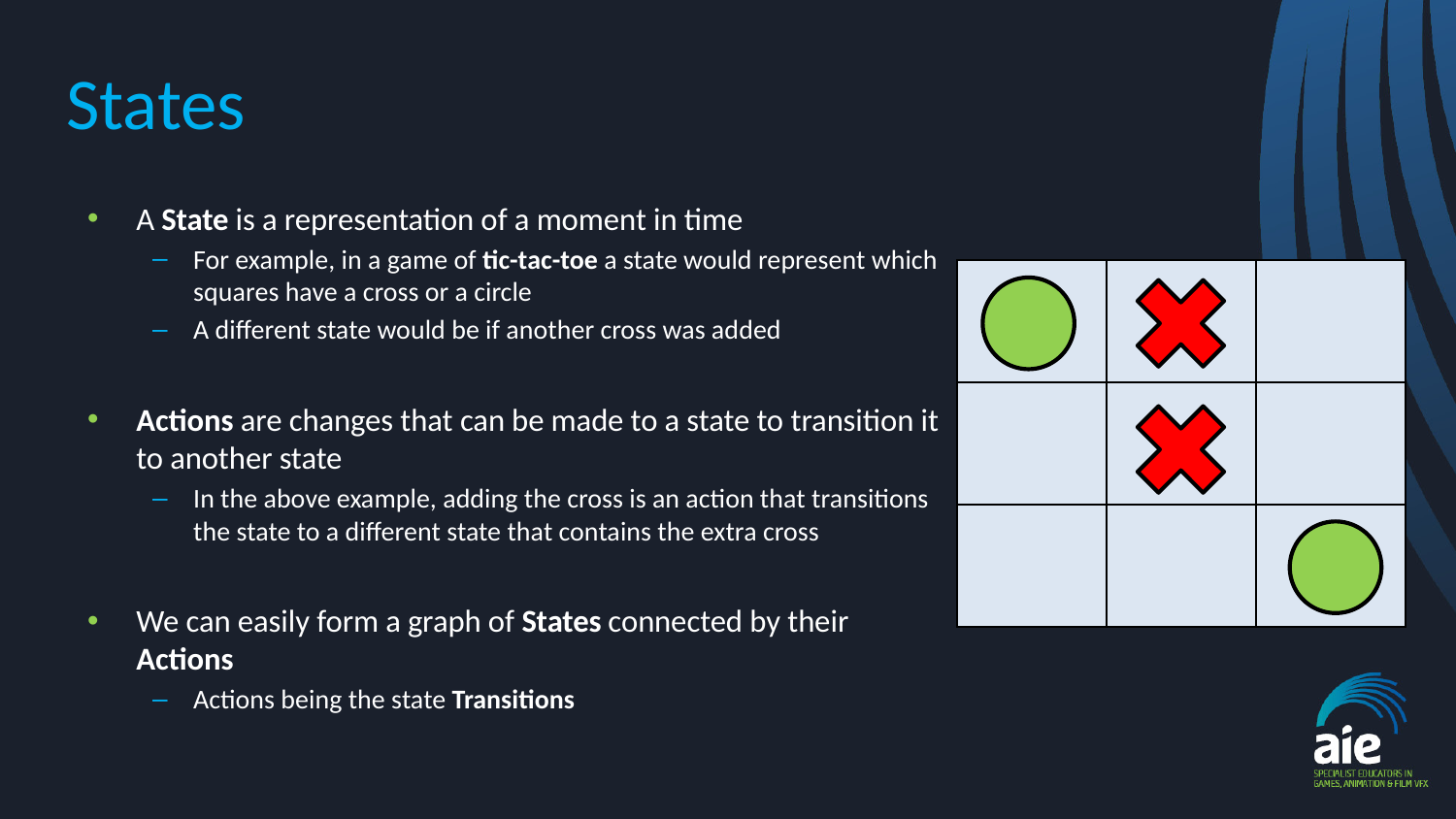

# States
A State is a representation of a moment in time
For example, in a game of tic-tac-toe a state would represent which squares have a cross or a circle
A different state would be if another cross was added

Actions are changes that can be made to a state to transition it to another state
In the above example, adding the cross is an action that transitions the state to a different state that contains the extra cross

We can easily form a graph of States connected by their Actions
Actions being the state Transitions
|  |  |  |
| --- | --- | --- |
|  |  |  |
|  |  |  |